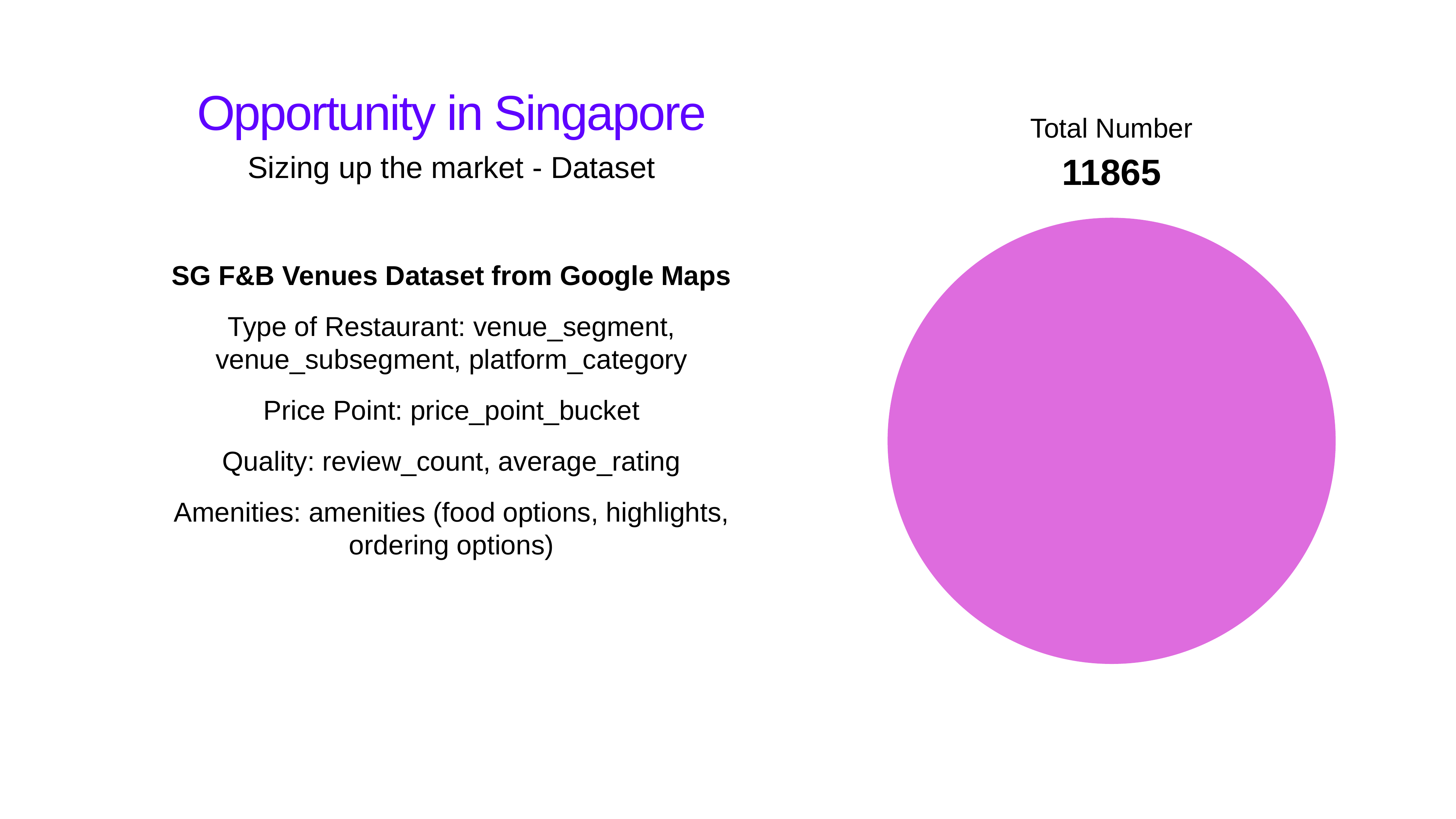

# Opportunity in Singapore
Total Number
11865
Sizing up the market - Dataset

SG F&B Venues Dataset from Google Maps
Type of Restaurant: venue_segment, venue_subsegment, platform_category
Price Point: price_point_bucket
Quality: review_count, average_rating
Amenities: amenities (food options, highlights, ordering options)